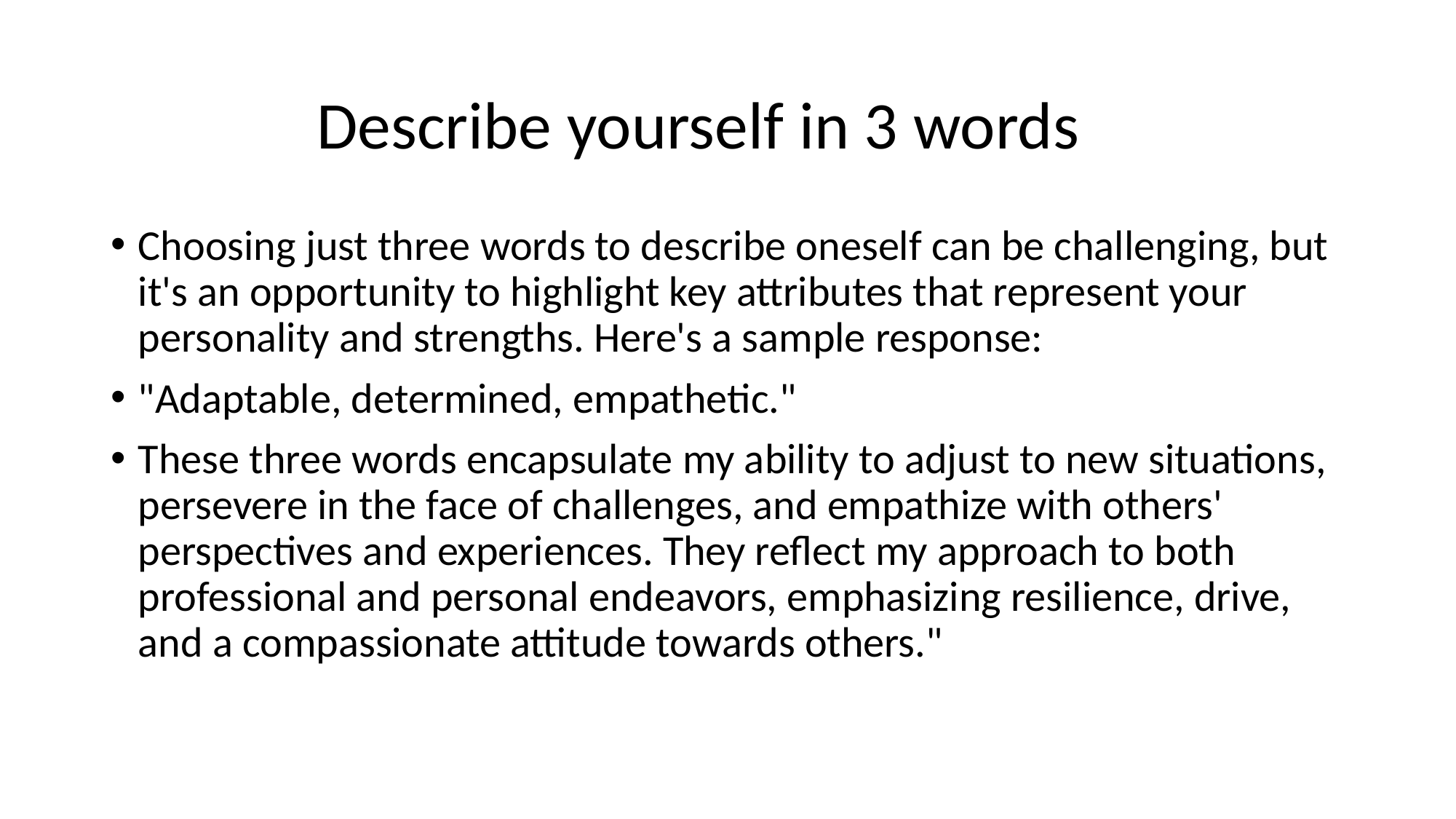

# Describe yourself in 3 words
Choosing just three words to describe oneself can be challenging, but it's an opportunity to highlight key attributes that represent your personality and strengths. Here's a sample response:
"Adaptable, determined, empathetic."
These three words encapsulate my ability to adjust to new situations, persevere in the face of challenges, and empathize with others' perspectives and experiences. They reflect my approach to both professional and personal endeavors, emphasizing resilience, drive, and a compassionate attitude towards others."